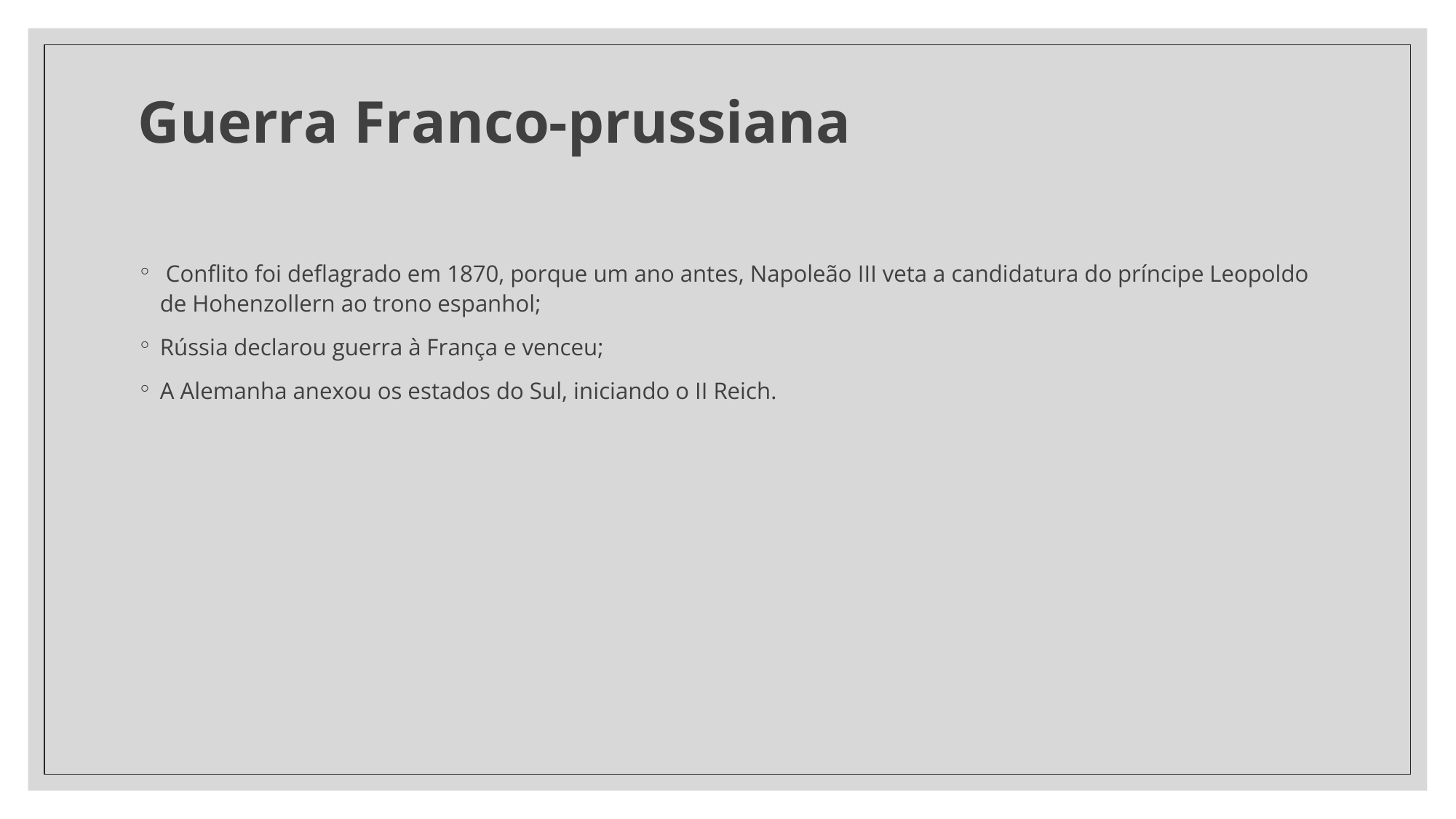

# Guerra Franco-prussiana
 Conflito foi deflagrado em 1870, porque um ano antes, Napoleão III veta a candidatura do príncipe Leopoldo de Hohenzollern ao trono espanhol;
Rússia declarou guerra à França e venceu;
A Alemanha anexou os estados do Sul, iniciando o II Reich.